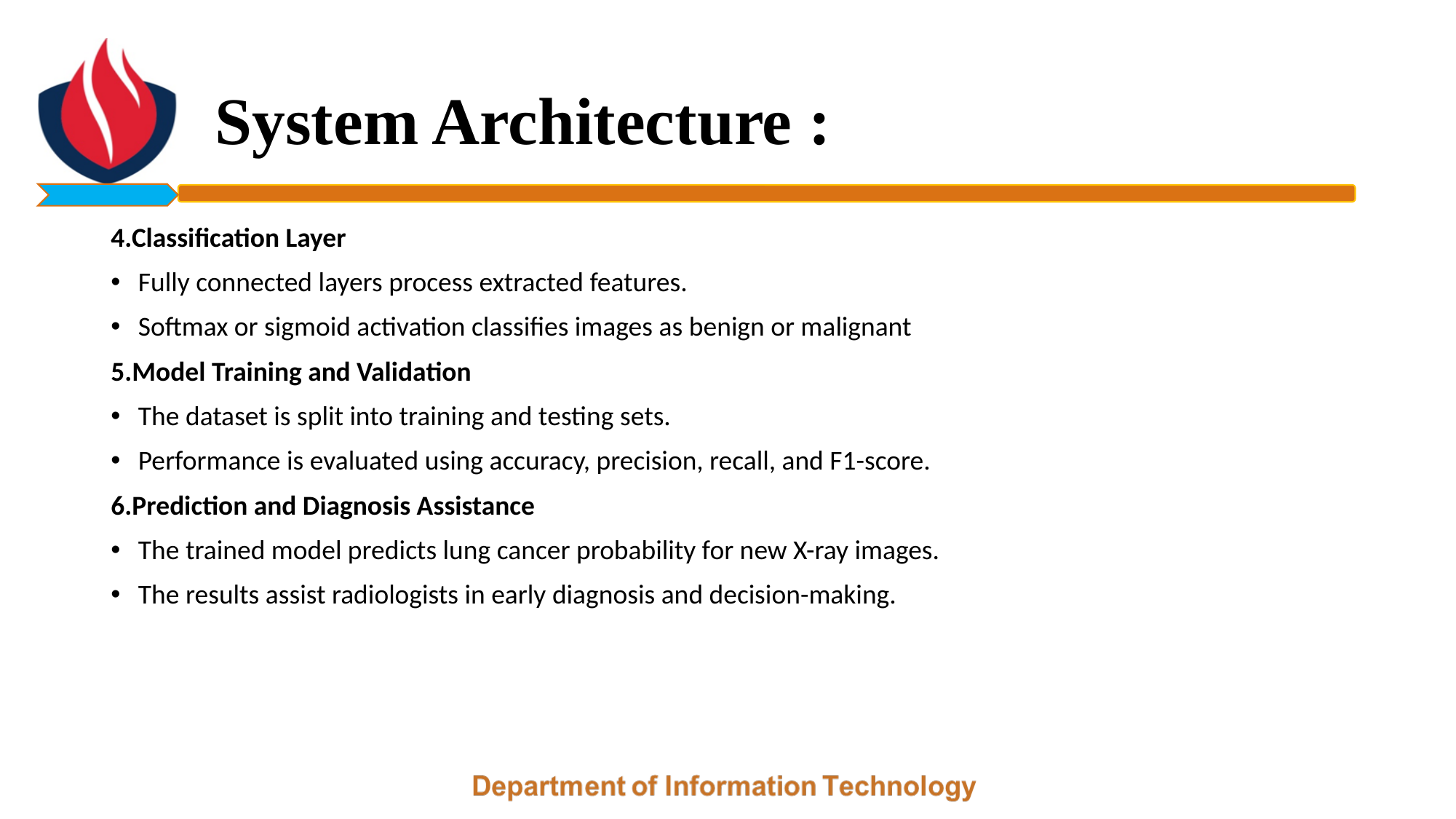

# System Architecture :
4.Classification Layer
Fully connected layers process extracted features.
Softmax or sigmoid activation classifies images as benign or malignant
5.Model Training and Validation
The dataset is split into training and testing sets.
Performance is evaluated using accuracy, precision, recall, and F1-score.
6.Prediction and Diagnosis Assistance
The trained model predicts lung cancer probability for new X-ray images.
The results assist radiologists in early diagnosis and decision-making.